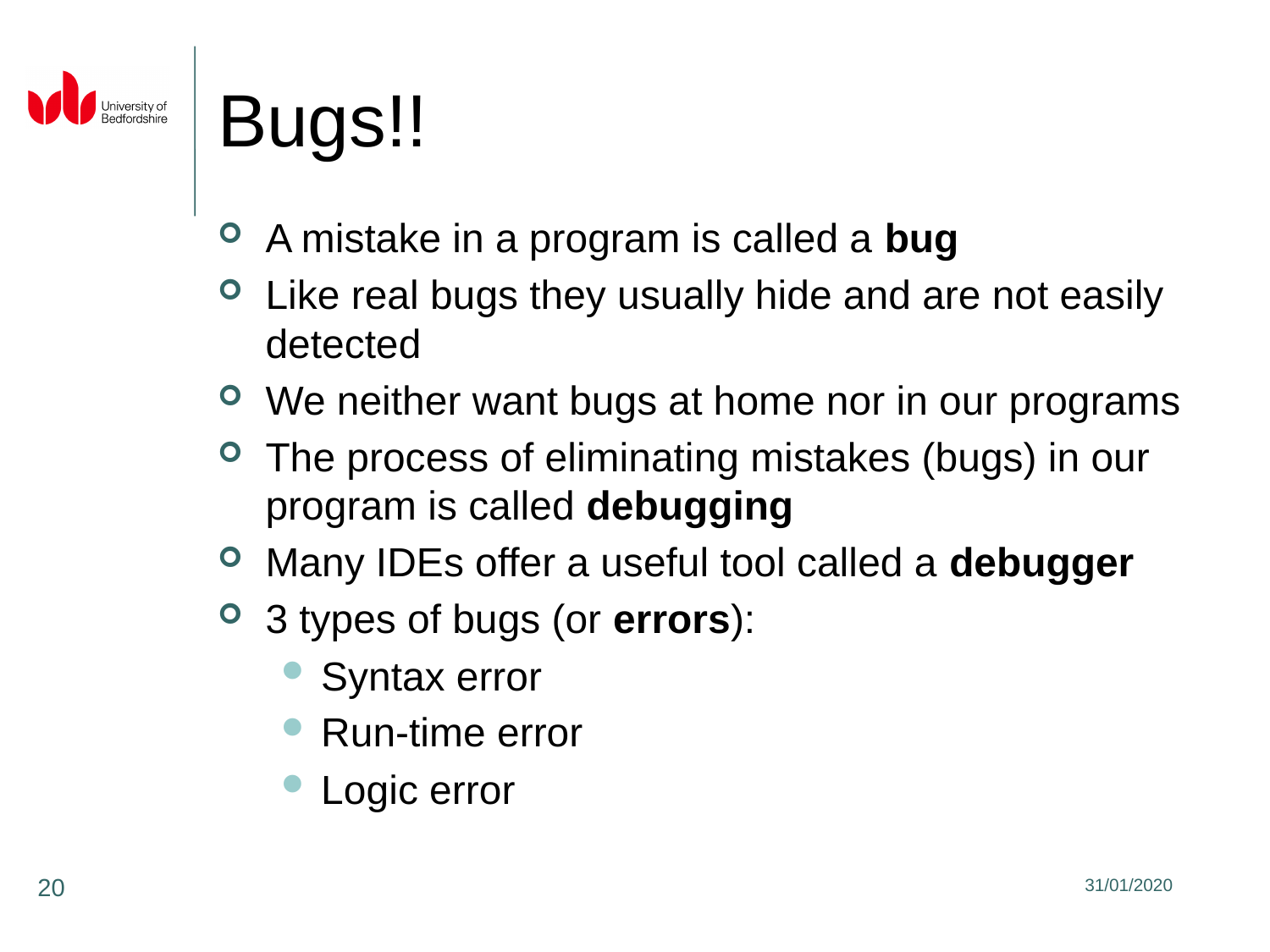

# Bugs!!
A mistake in a program is called a bug
Like real bugs they usually hide and are not easily detected
We neither want bugs at home nor in our programs
The process of eliminating mistakes (bugs) in our program is called debugging
Many IDEs offer a useful tool called a debugger
3 types of bugs (or errors):
Syntax error
Run-time error
Logic error
20
31/01/2020